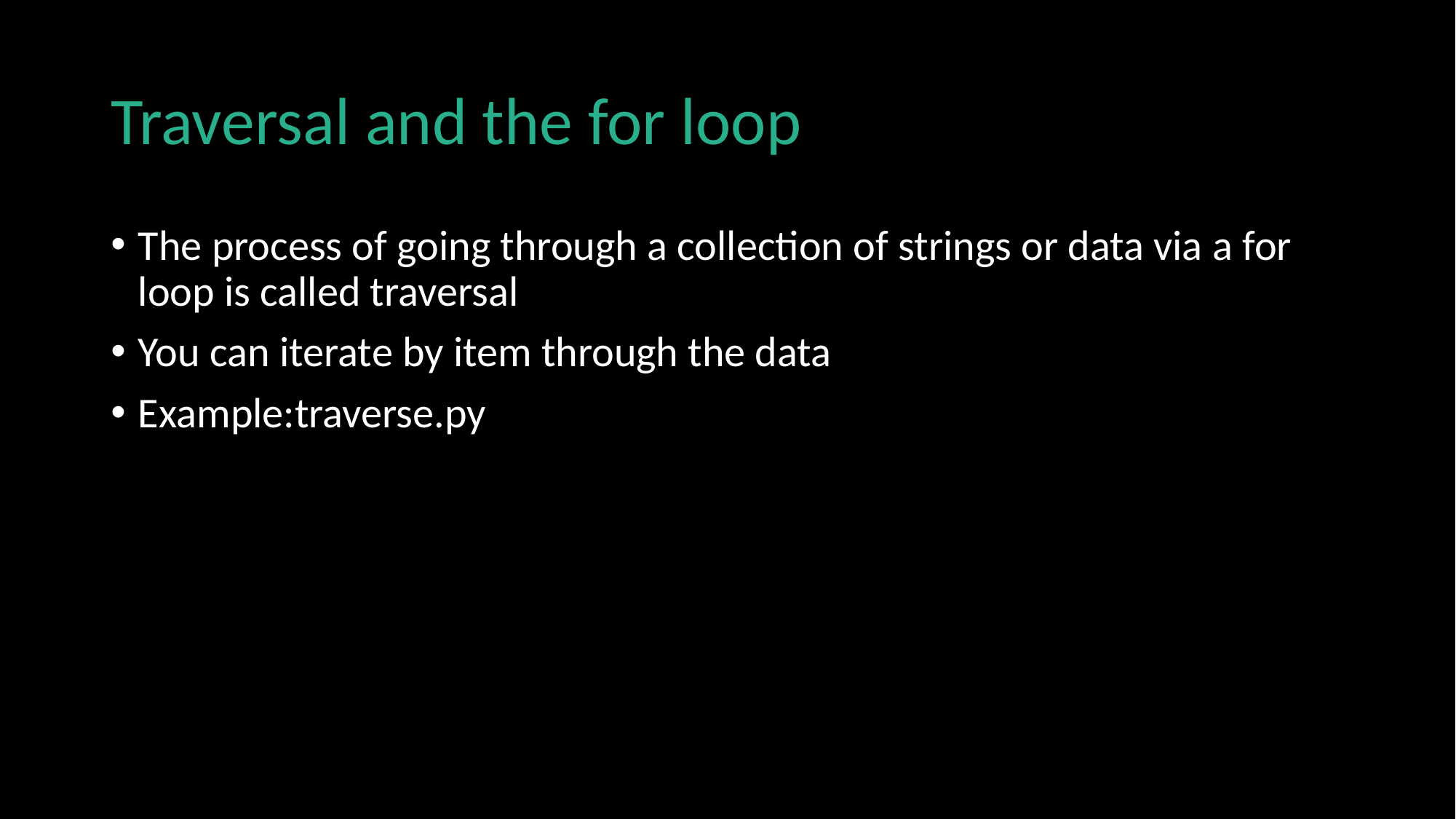

# Traversal and the for loop
The process of going through a collection of strings or data via a for loop is called traversal
You can iterate by item through the data
Example:traverse.py